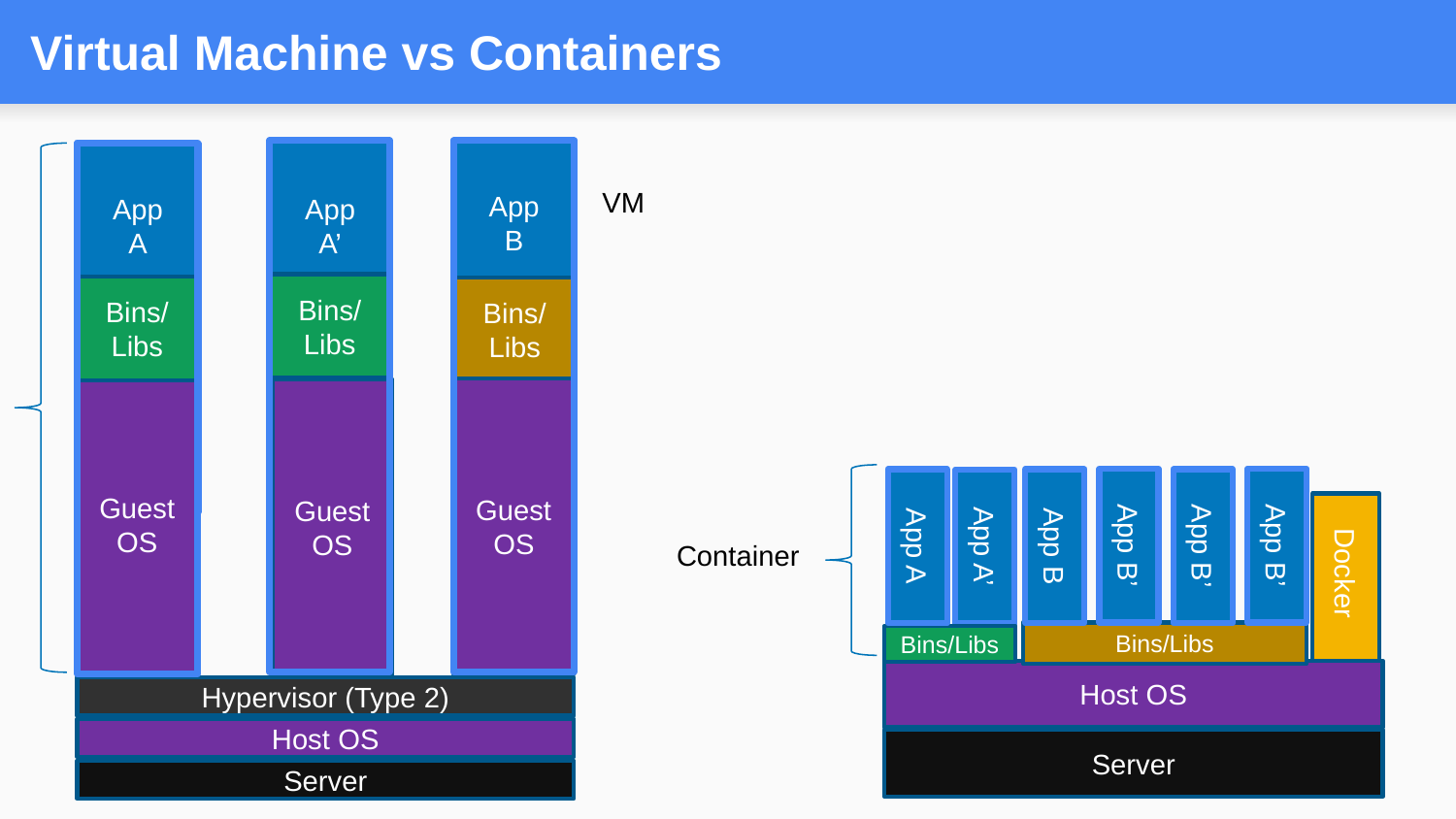

# Virtual Machine vs Containers

App
B

App
A’

App
A

VM

Bins/
Libs

Bins/
Libs

Bins/
Libs

Guest
OS

Guest
OS

Guest
OS

Guest
OS

Guest
OS

App B’
App B’
App A
App B
App B’
App A’
Container
Docker

Bins/Libs

Bins/Libs

Host OS
Hypervisor (Type 2)
Host OS
Server
Server